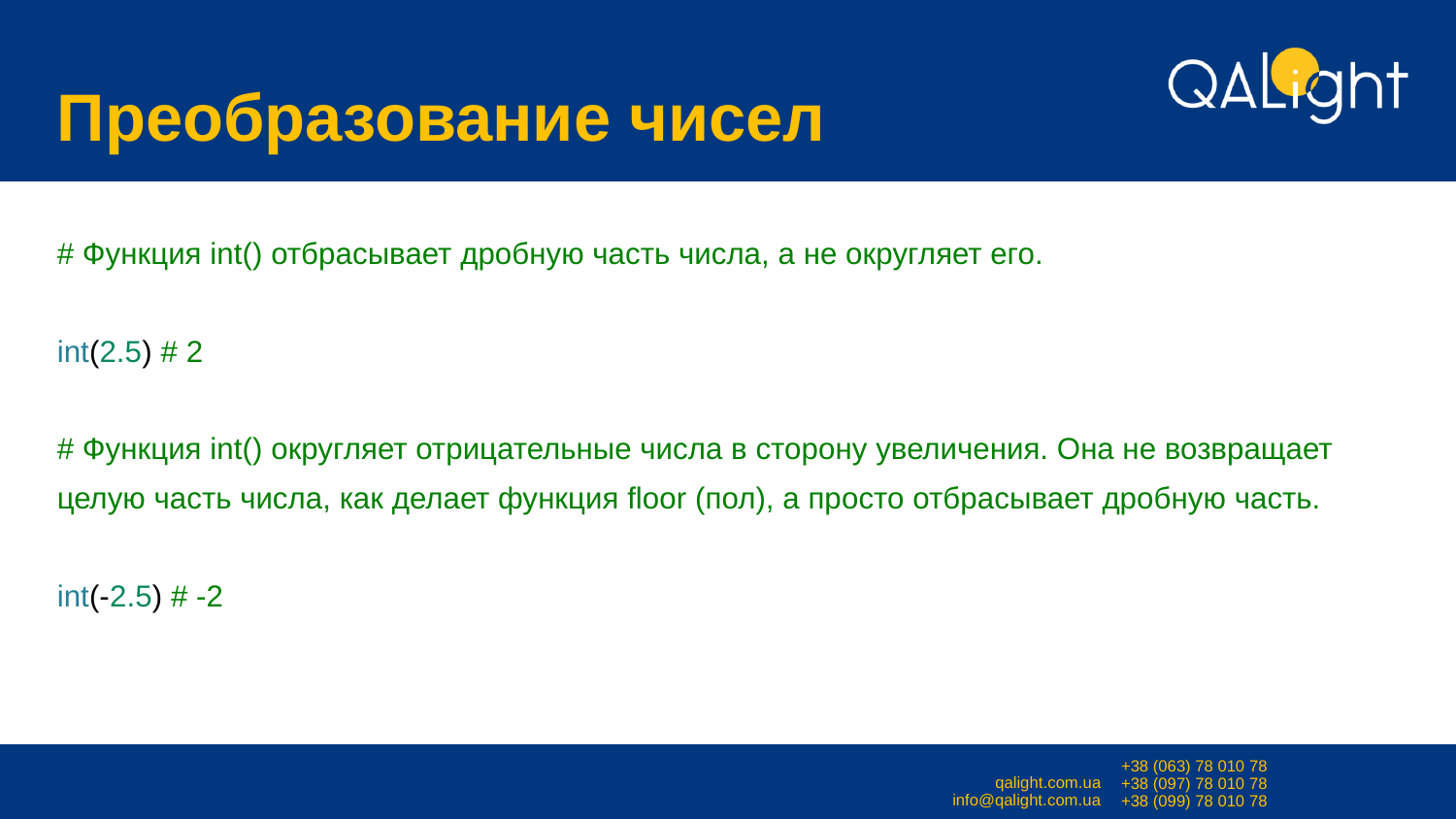

# Преобразование чисел
# Функция int() отбрасывает дробную часть числа, а не округляет его.

int(2.5) # 2

# Функция int() округляет отрицательные числа в сторону увеличения. Она не возвращает целую часть числа, как делает функция floor (пол), а просто отбрасывает дробную часть.

int(-2.5) # -2